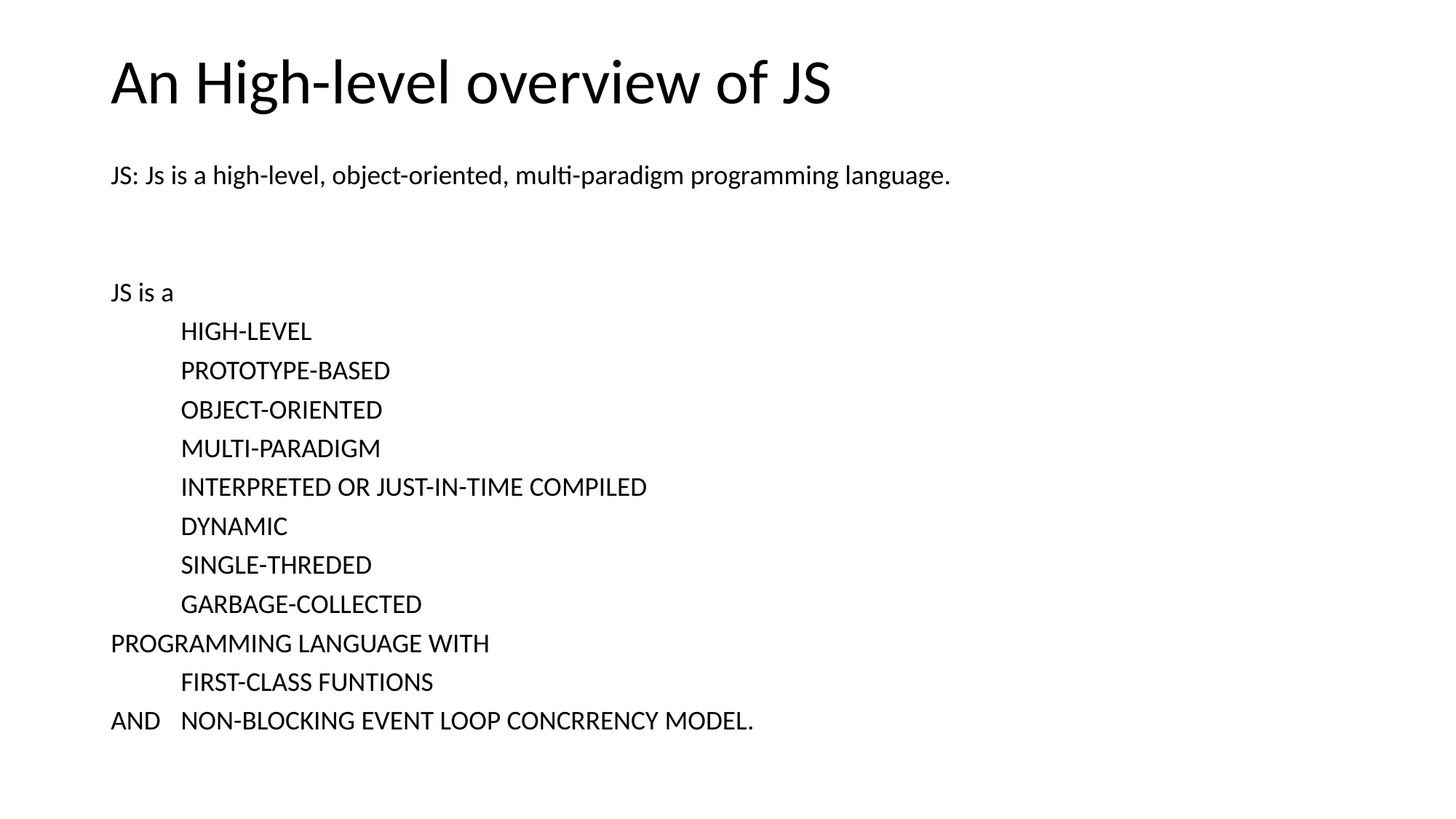

# An High-level overview of JS
JS: Js is a high-level, object-oriented, multi-paradigm programming language.

JS is a
	HIGH-LEVEL
	PROTOTYPE-BASED
	OBJECT-ORIENTED
	MULTI-PARADIGM
	INTERPRETED OR JUST-IN-TIME COMPILED
	DYNAMIC
	SINGLE-THREDED
	GARBAGE-COLLECTED
PROGRAMMING LANGUAGE WITH
	FIRST-CLASS FUNTIONS
AND 	NON-BLOCKING EVENT LOOP CONCRRENCY MODEL.